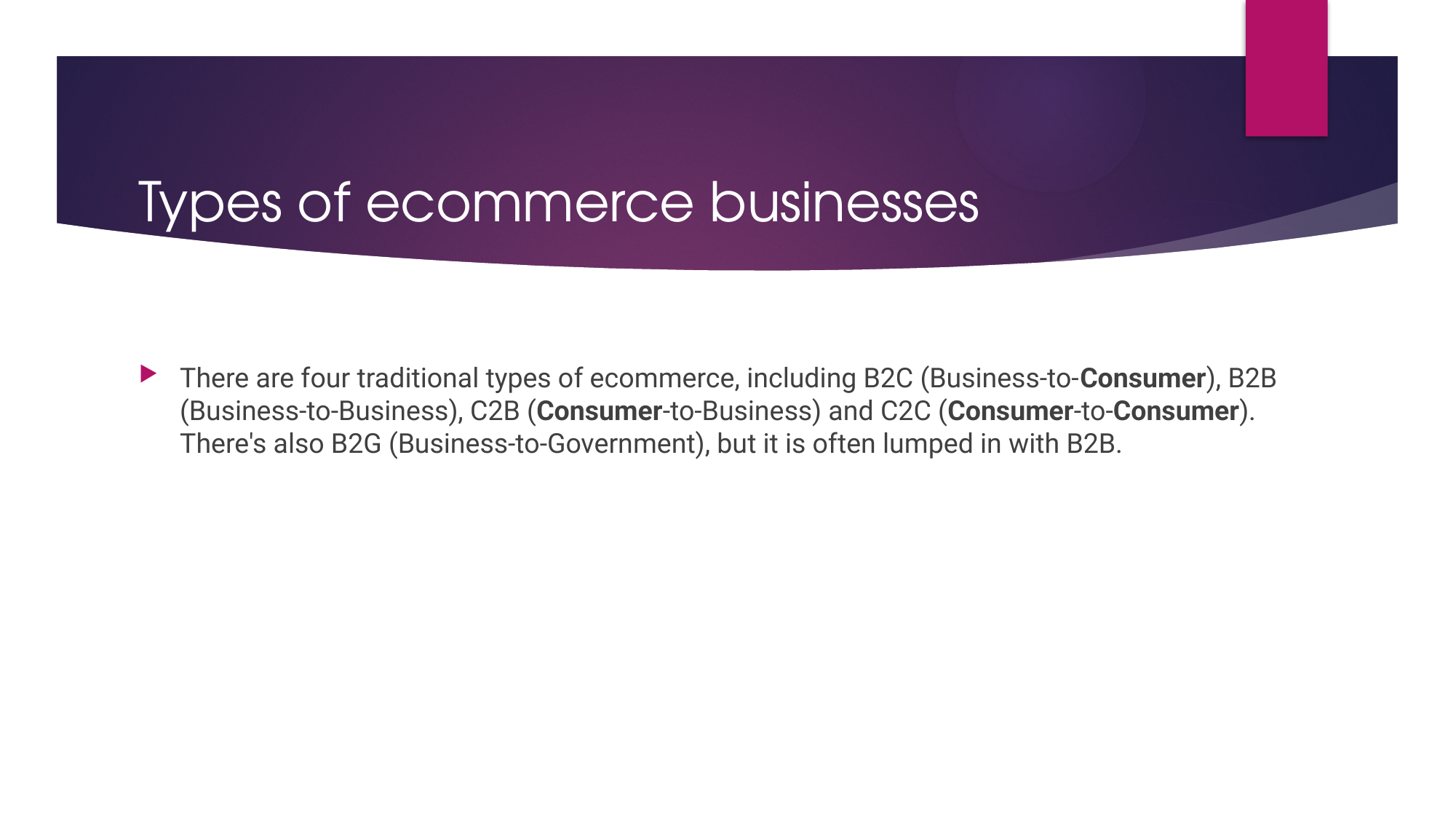

# Types of ecommerce businesses
There are four traditional types of ecommerce, including B2C (Business-to-Consumer), B2B (Business-to-Business), C2B (Consumer-to-Business) and C2C (Consumer-to-Consumer). There's also B2G (Business-to-Government), but it is often lumped in with B2B.